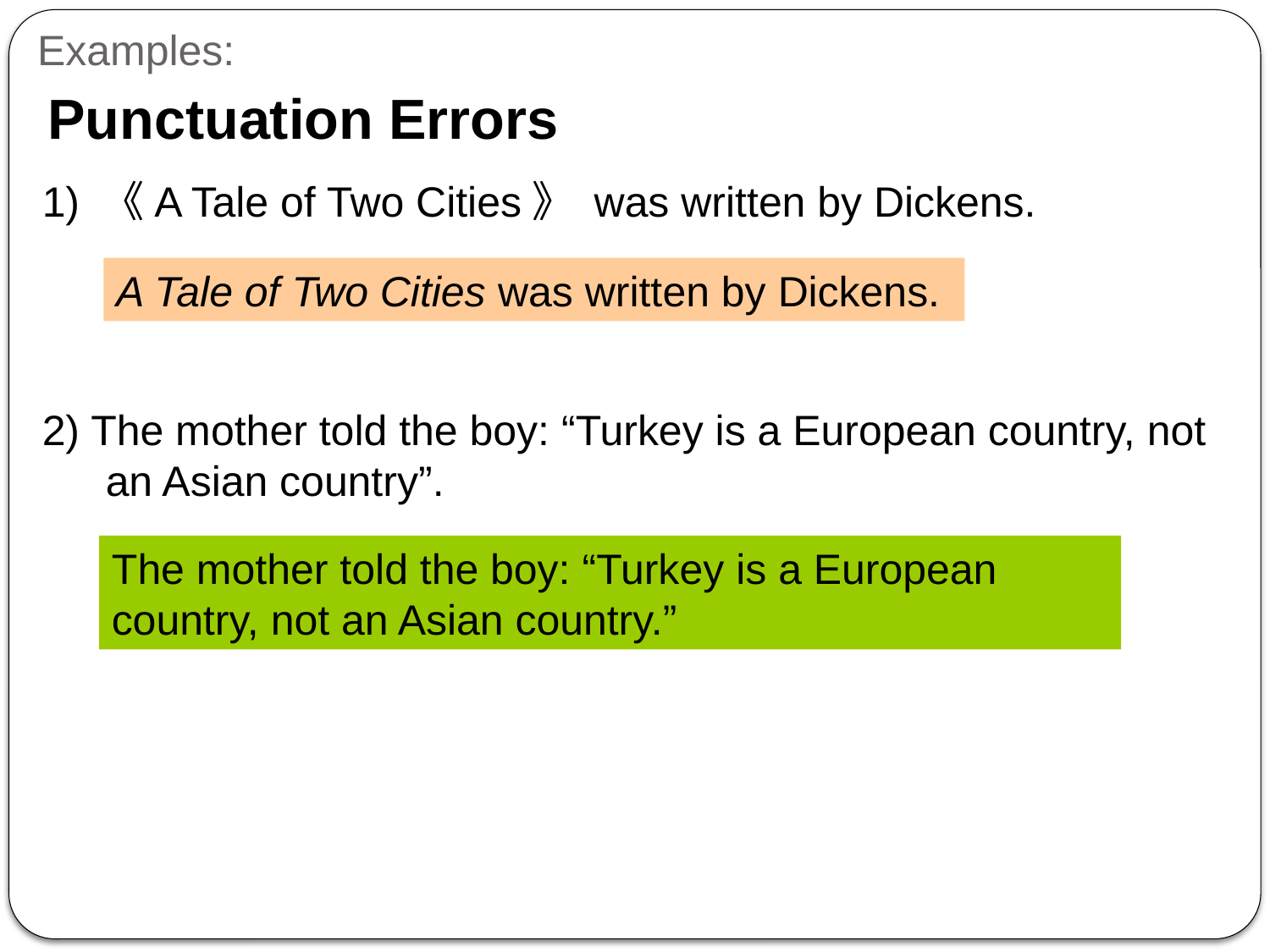

# Examples:
Punctuation Errors
1) 《A Tale of Two Cities》 was written by Dickens.

2) The mother told the boy: “Turkey is a European country, not an Asian country”.

A Tale of Two Cities was written by Dickens.
The mother told the boy: “Turkey is a European country, not an Asian country.”